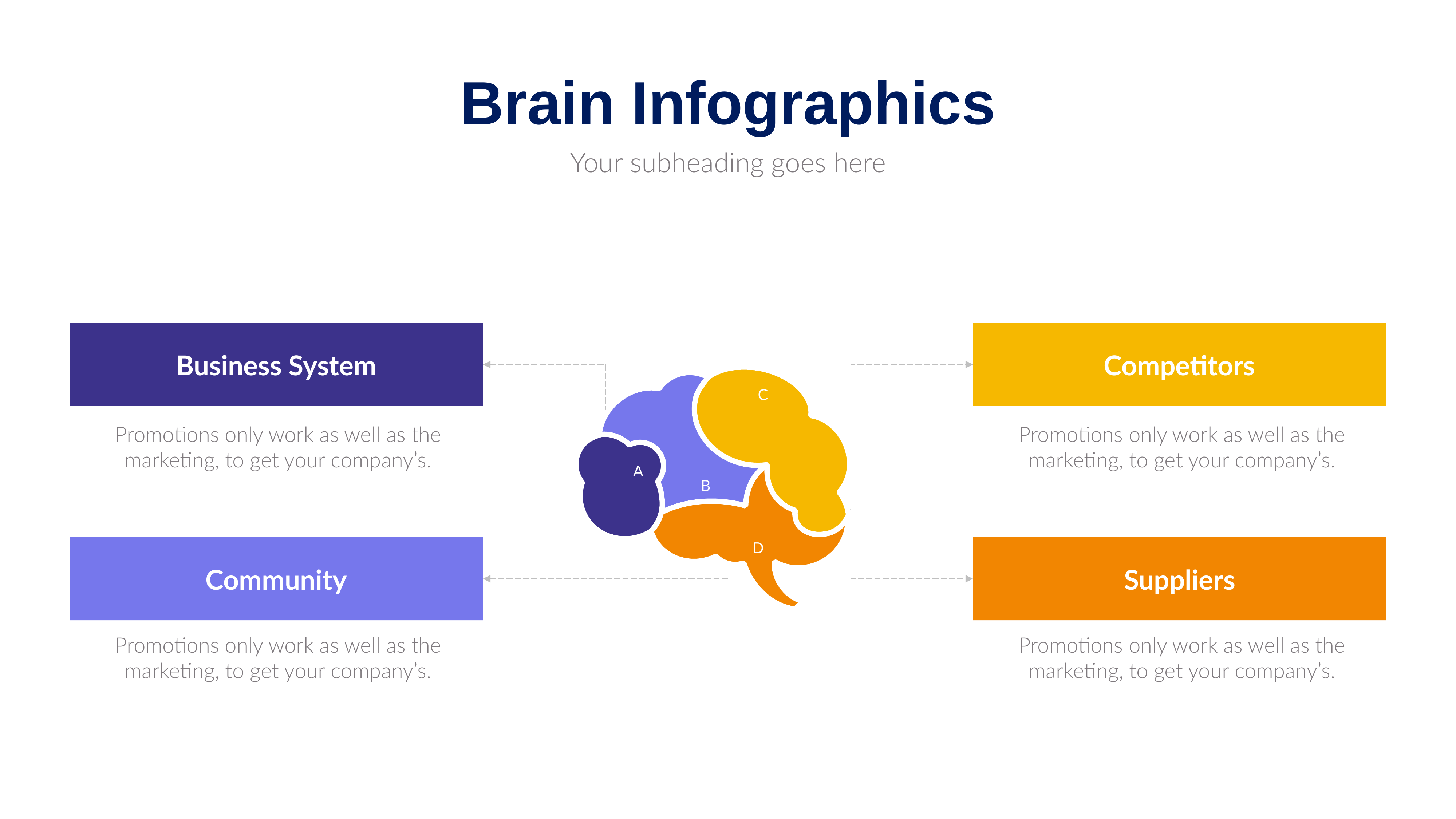

Brain Infographics
Your subheading goes here
Business System
Competitors

C
A
B
D
Promotions only work as well as the marketing, to get your company’s.
Promotions only work as well as the marketing, to get your company’s.
Community
Suppliers
Promotions only work as well as the marketing, to get your company’s.
Promotions only work as well as the marketing, to get your company’s.